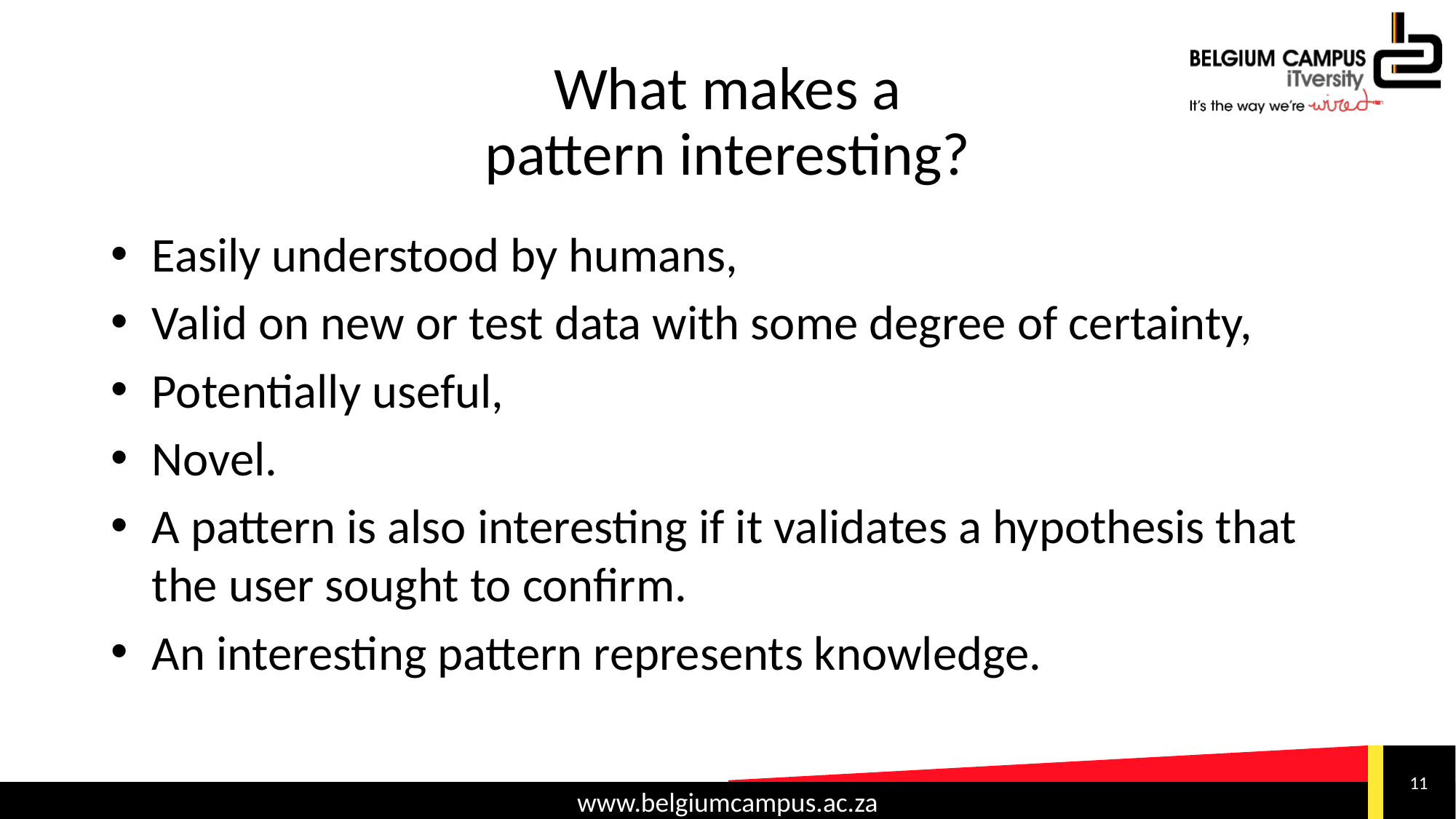

# What makes a pattern interesting?
Easily understood by humans,
Valid on new or test data with some degree of certainty,
Potentially useful,
Novel.
A pattern is also interesting if it validates a hypothesis that the user sought to confirm.
An interesting pattern represents knowledge.